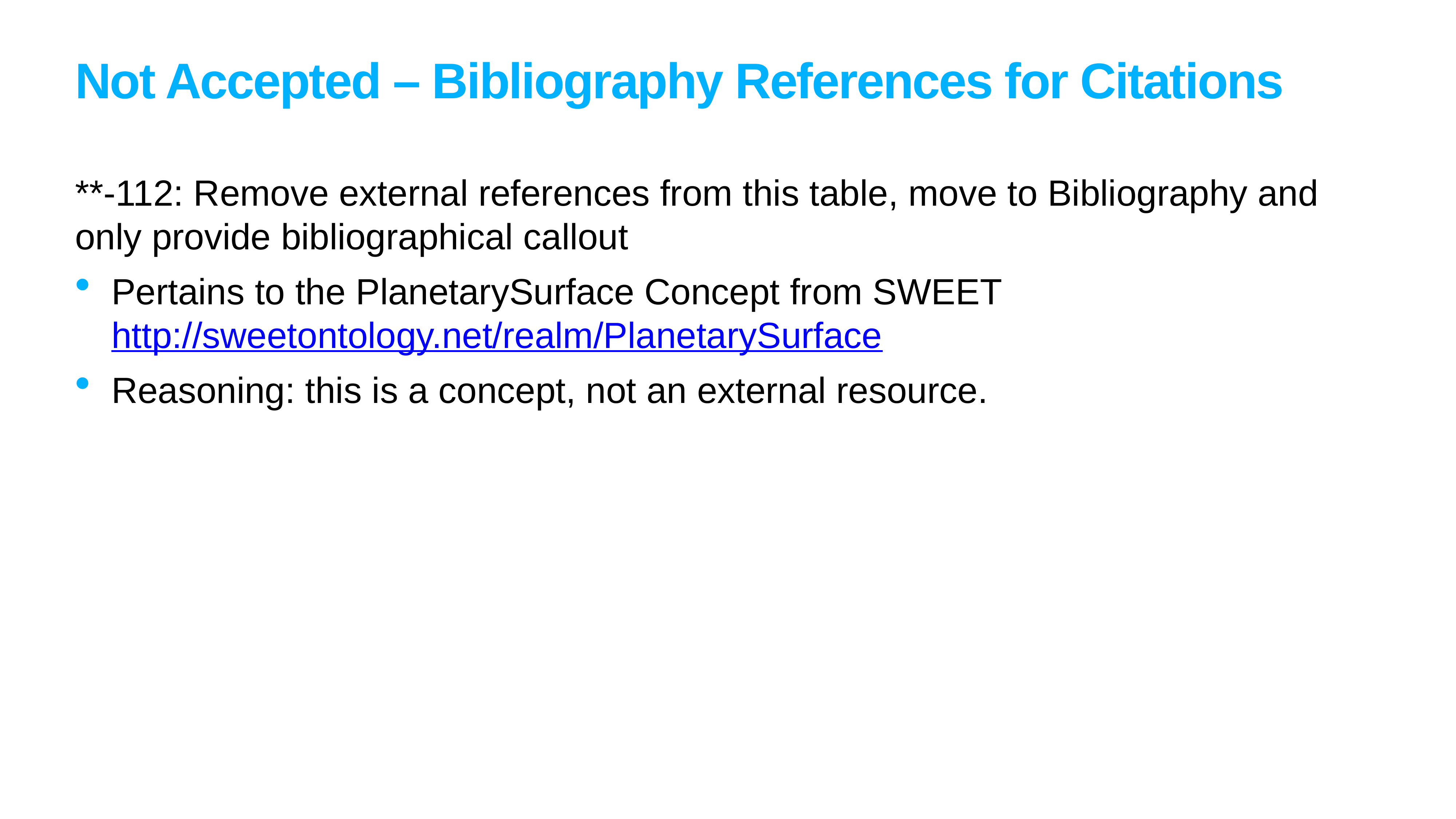

# Not Accepted – Bibliography References for Citations
**-112: Remove external references from this table, move to Bibliography and only provide bibliographical callout
Pertains to the PlanetarySurface Concept from SWEET
http://sweetontology.net/realm/PlanetarySurface
Reasoning: this is a concept, not an external resource.